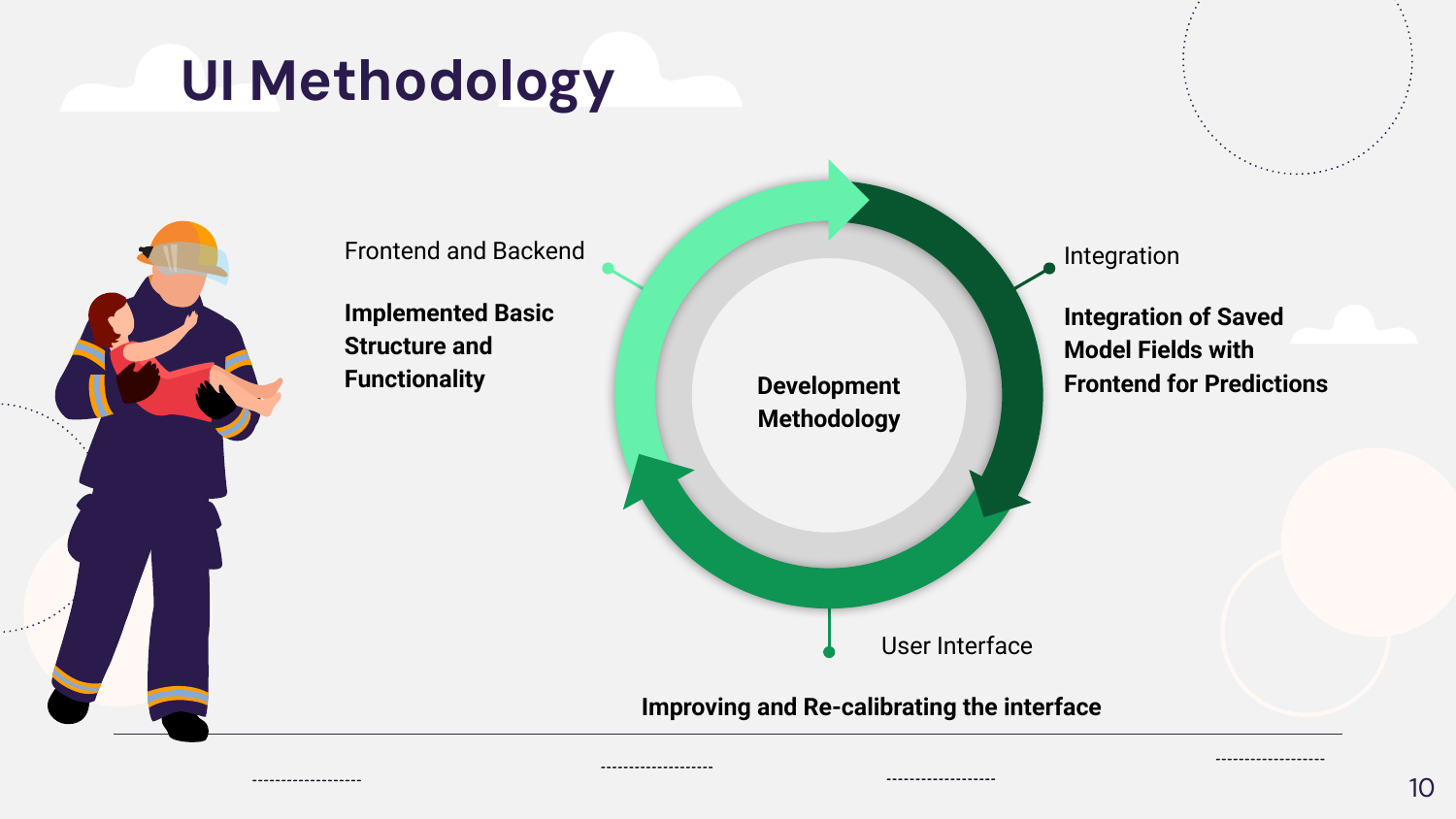

UI Methodology

Frontend and Backend

Implemented Basic Structure and Functionality

Integration

Integration of Saved Model Fields with Frontend for Predictions
Development Methodology

 User Interface

Improving and Re-calibrating the interface
10